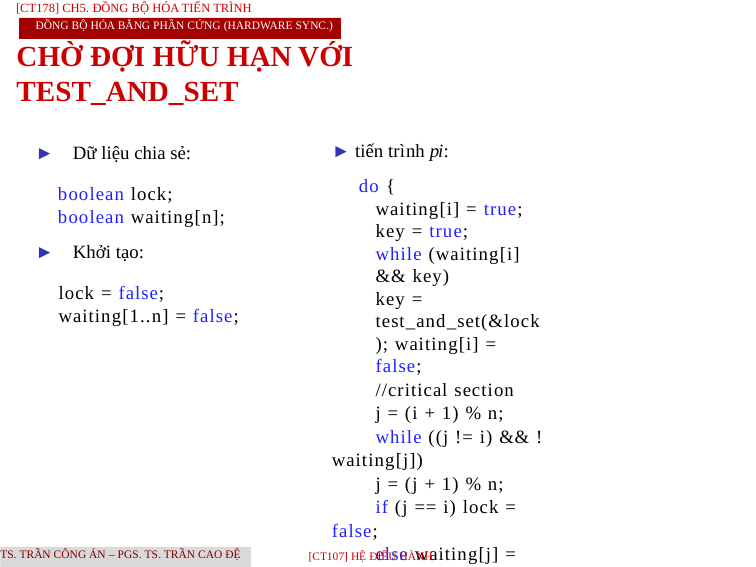

[CT178] Ch5. Đồng Bộ Hóa Tiến Trình
Đồng bộ hóa bằng phần cứng (Hardware Sync.)
CHỜ ĐỢI HỮU HẠN VỚI TEST_AND_SET
► tiến trình pi:
do {
waiting[i] = true;
key = true;
while (waiting[i] && key)
key = test_and_set(&lock); waiting[i] = false;
//critical section
j = (i + 1) % n;
while ((j != i) && !waiting[j])
j = (j + 1) % n;
if (j == i) lock = false;
else waiting[j] = false;
//remainder section
} while (true);

►    Dữ liệu chia sẻ:
boolean lock; boolean waiting[n];
►    Khởi tạo:
lock = false;
waiting[1..n] = false;
TS. Trần Công Án – PGS. TS. Trần Cao Đệ
[CT107] HỆ điều hành